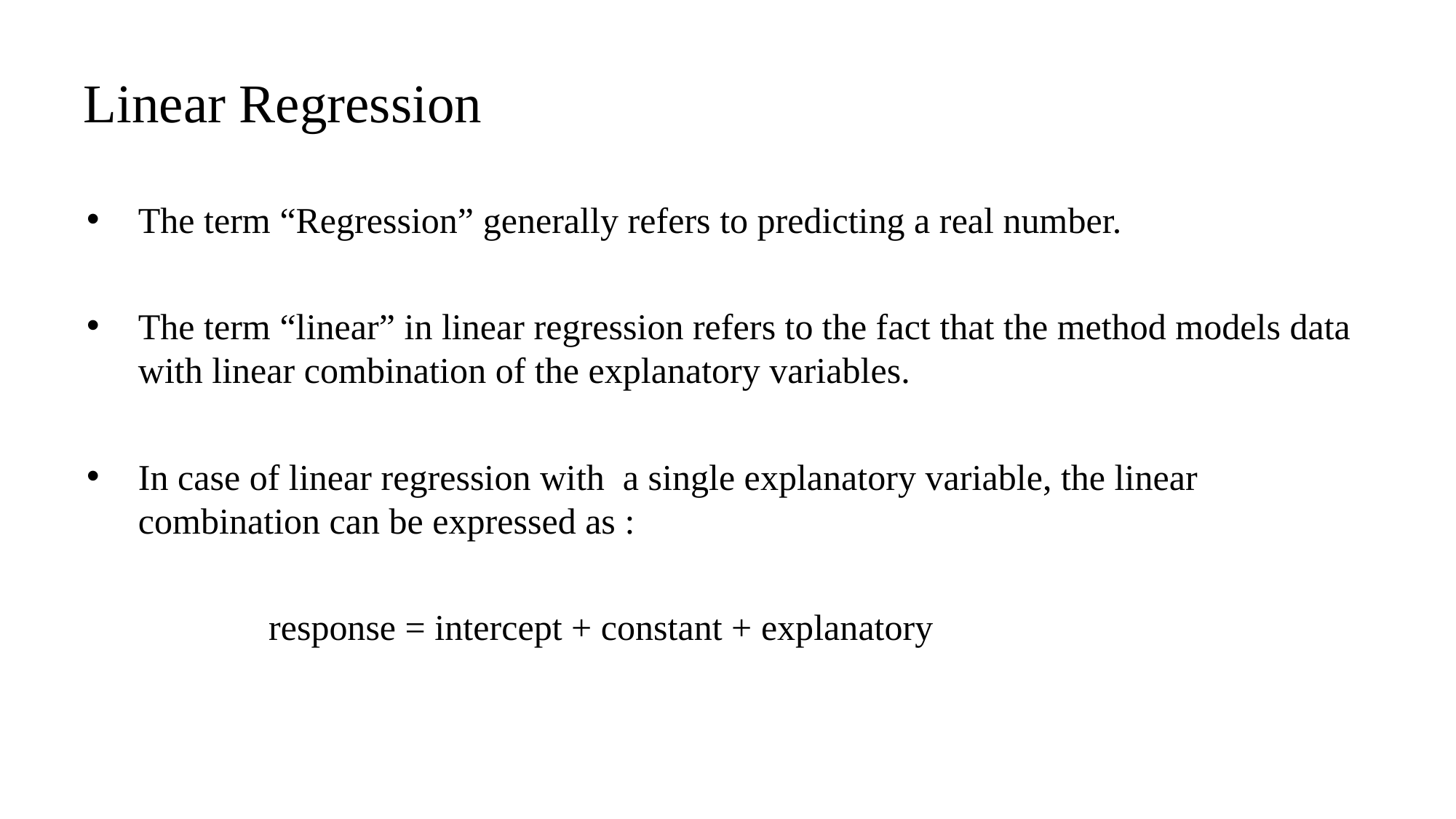

# Linear Regression
The term “Regression” generally refers to predicting a real number.

The term “linear” in linear regression refers to the fact that the method models data with linear combination of the explanatory variables.

In case of linear regression with  a single explanatory variable, the linear combination can be expressed as :

                    response = intercept + constant + explanatory